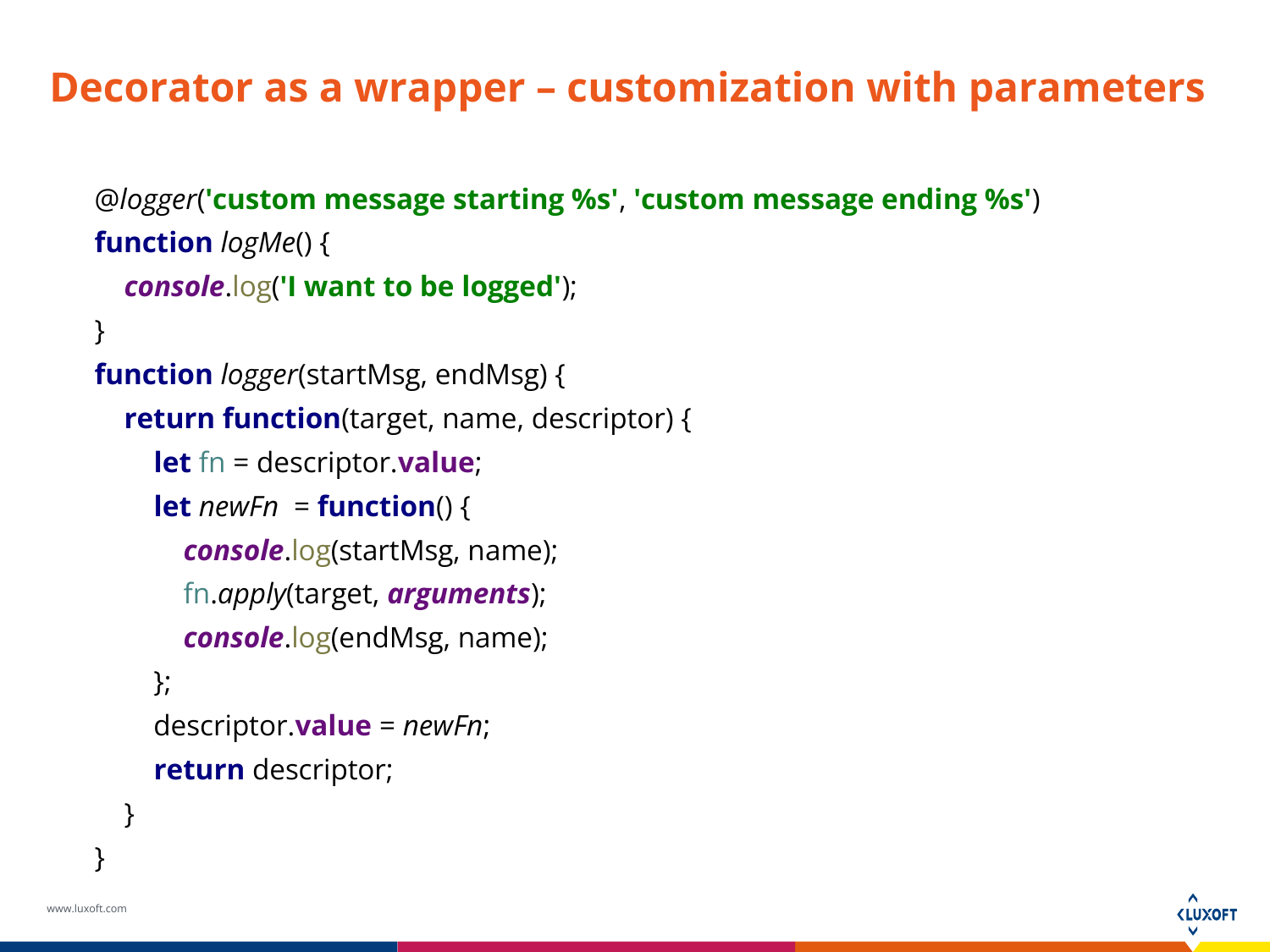

# Decorator as a wrapper – customization with parameters
@logger('custom message starting %s', 'custom message ending %s')
function logMe() {
    console.log('I want to be logged');
}
function logger(startMsg, endMsg) {
    return function(target, name, descriptor) {
        let fn = descriptor.value;
        let newFn  = function() {
            console.log(startMsg, name);
            fn.apply(target, arguments);
            console.log(endMsg, name);
        };
        descriptor.value = newFn;
        return descriptor;
    }
}